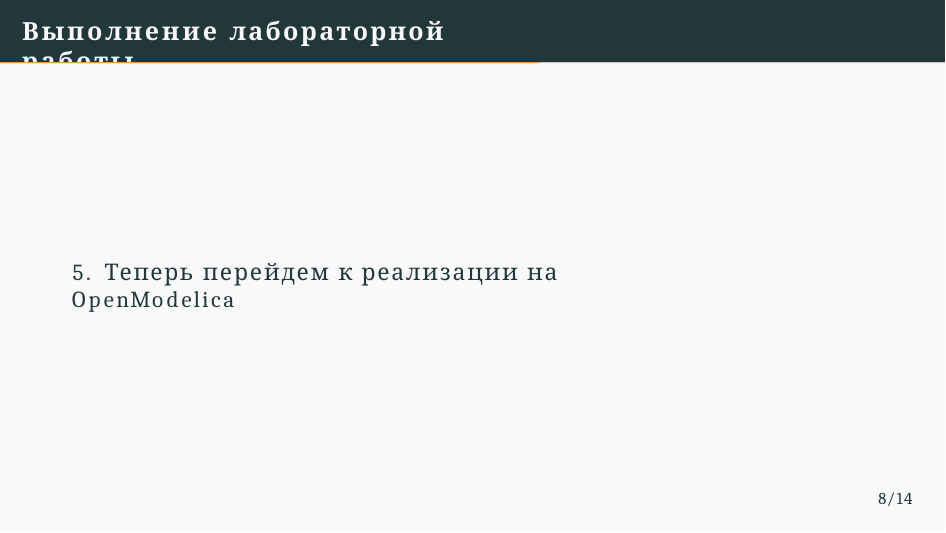

Выполнение лабораторной работы

5. Теперь перейдем к реализации на OpenModelica
8/14